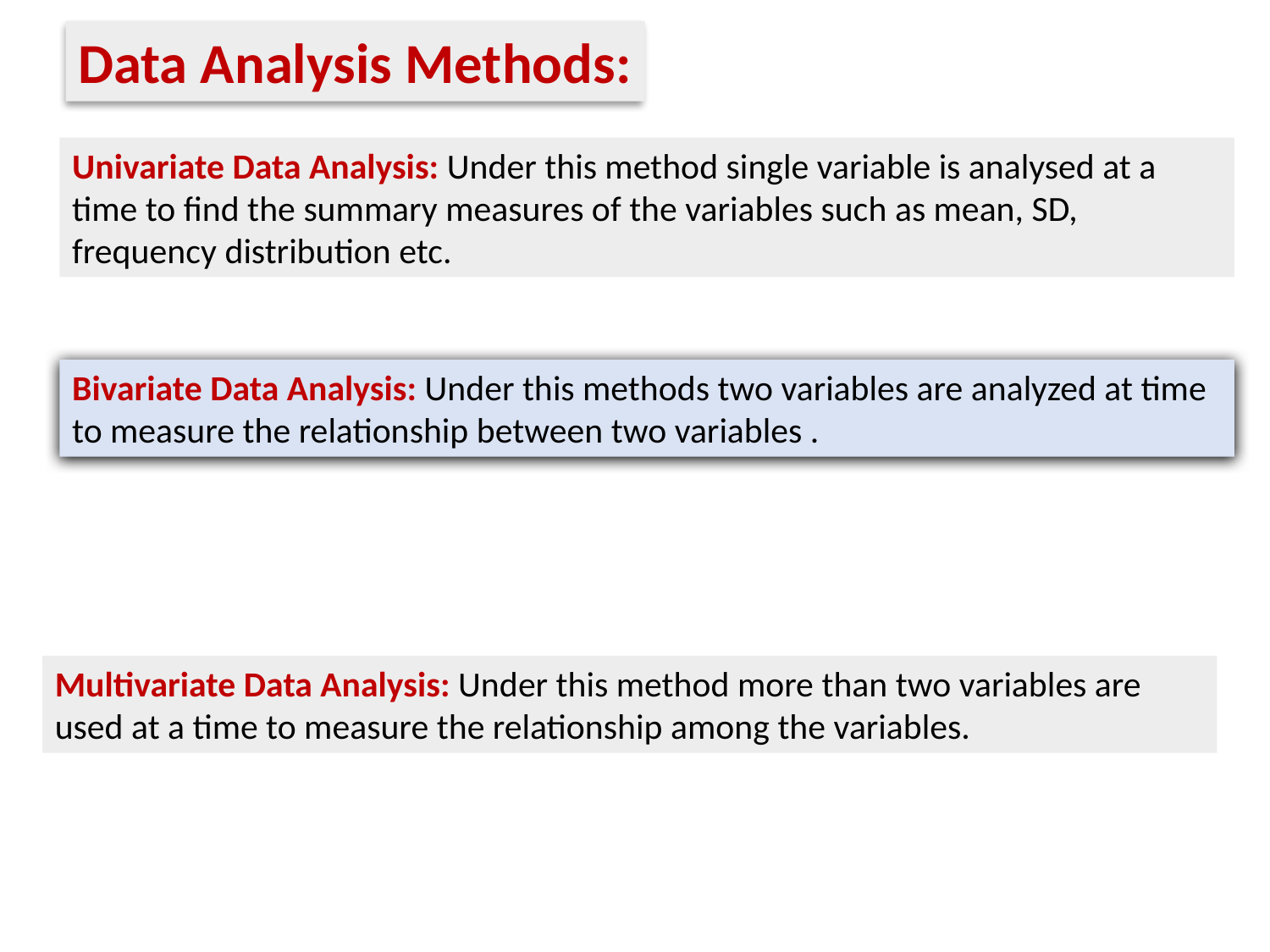

Data Analysis Methods:
Univariate Data Analysis: Under this method single variable is analysed at a time to find the summary measures of the variables such as mean, SD, frequency distribution etc.
Bivariate Data Analysis: Under this methods two variables are analyzed at time to measure the relationship between two variables .
Multivariate Data Analysis: Under this method more than two variables are used at a time to measure the relationship among the variables.